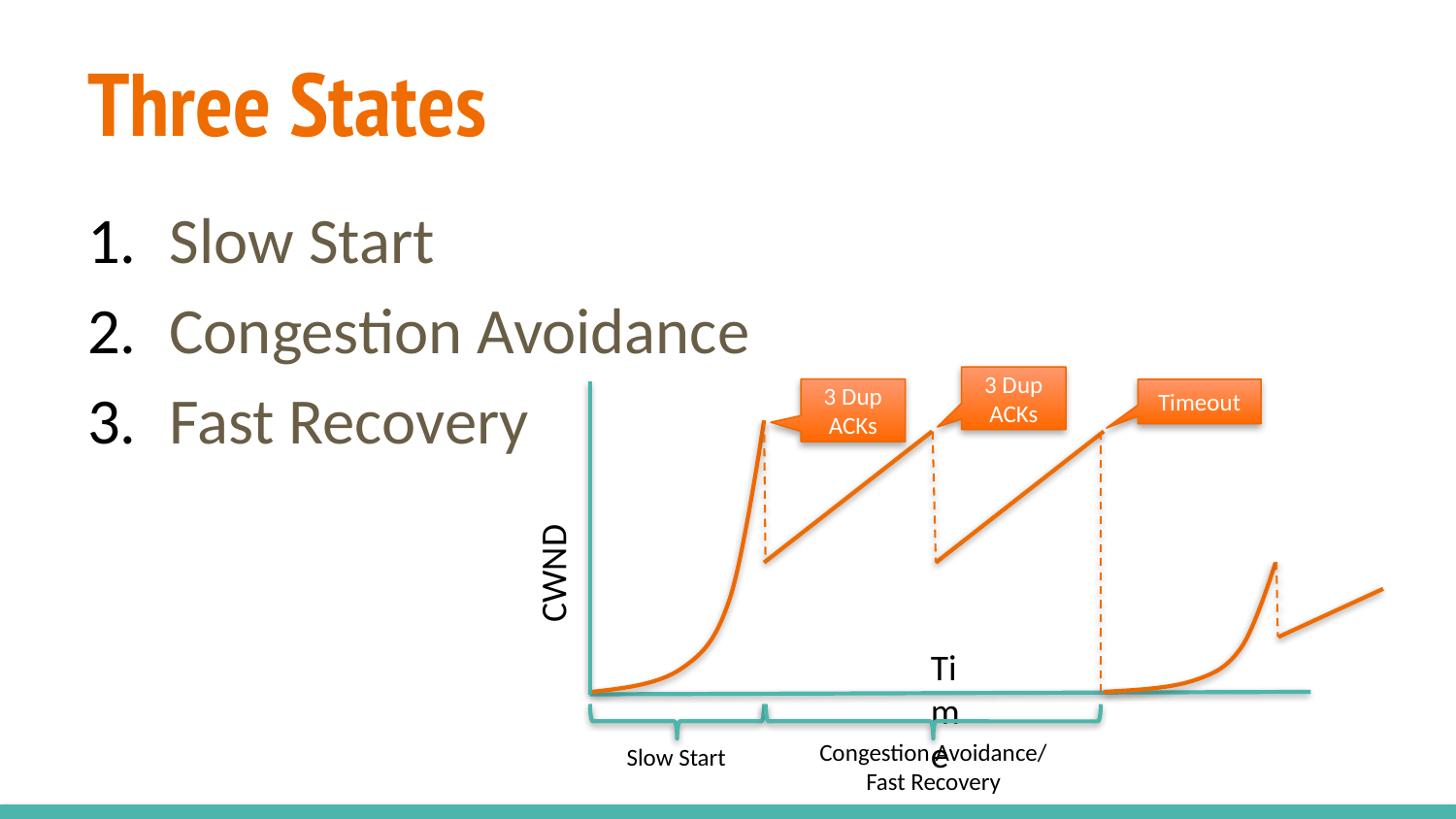

# Three States
Slow Start
Congestion Avoidance
Fast Recovery

3 Dup ACKs
3 Dup ACKs
Timeout

CWND

Time
Congestion Avoidance/
Fast Recovery
Slow Start